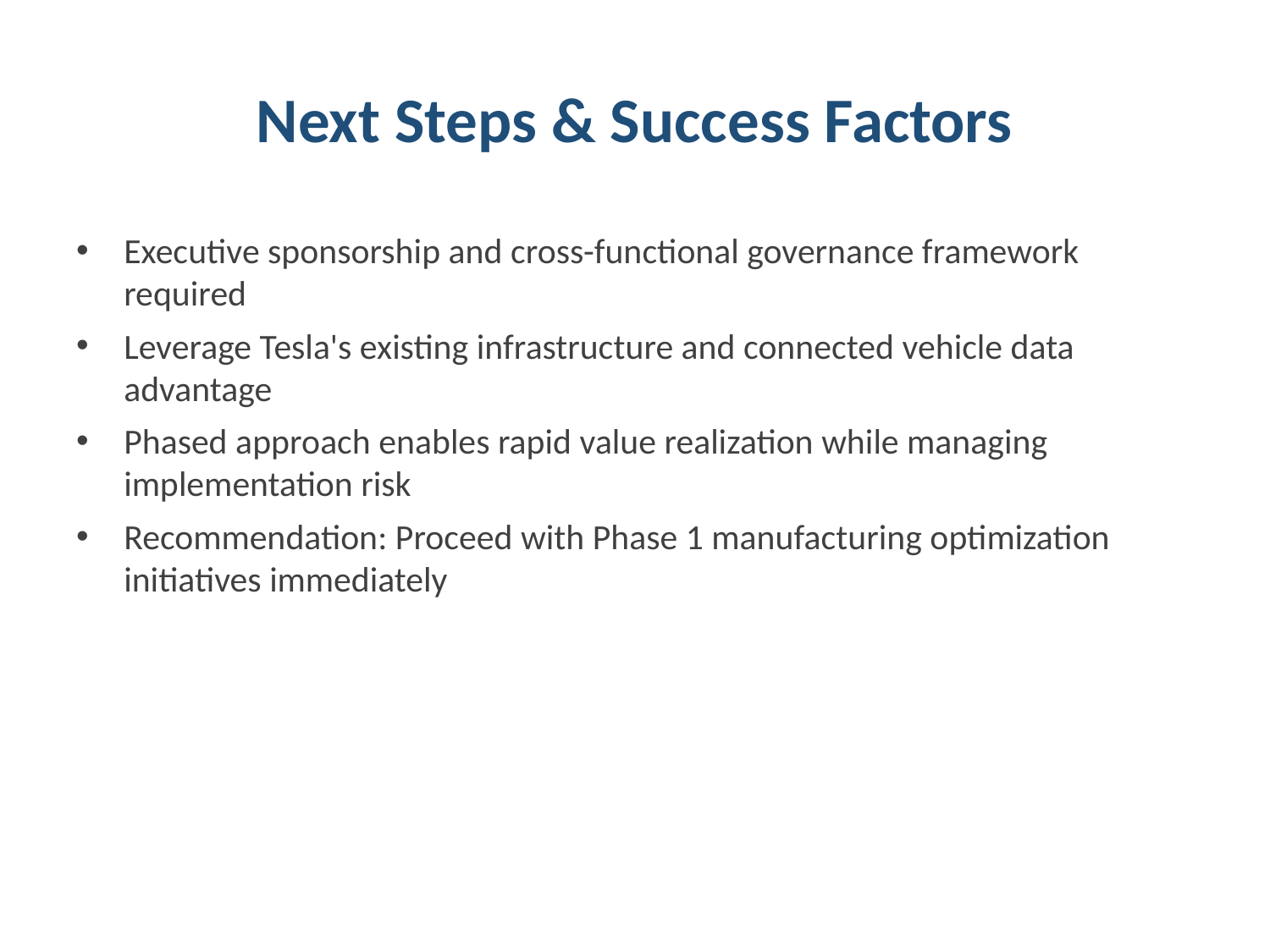

# Next Steps & Success Factors
Executive sponsorship and cross-functional governance framework required
Leverage Tesla's existing infrastructure and connected vehicle data advantage
Phased approach enables rapid value realization while managing implementation risk
Recommendation: Proceed with Phase 1 manufacturing optimization initiatives immediately